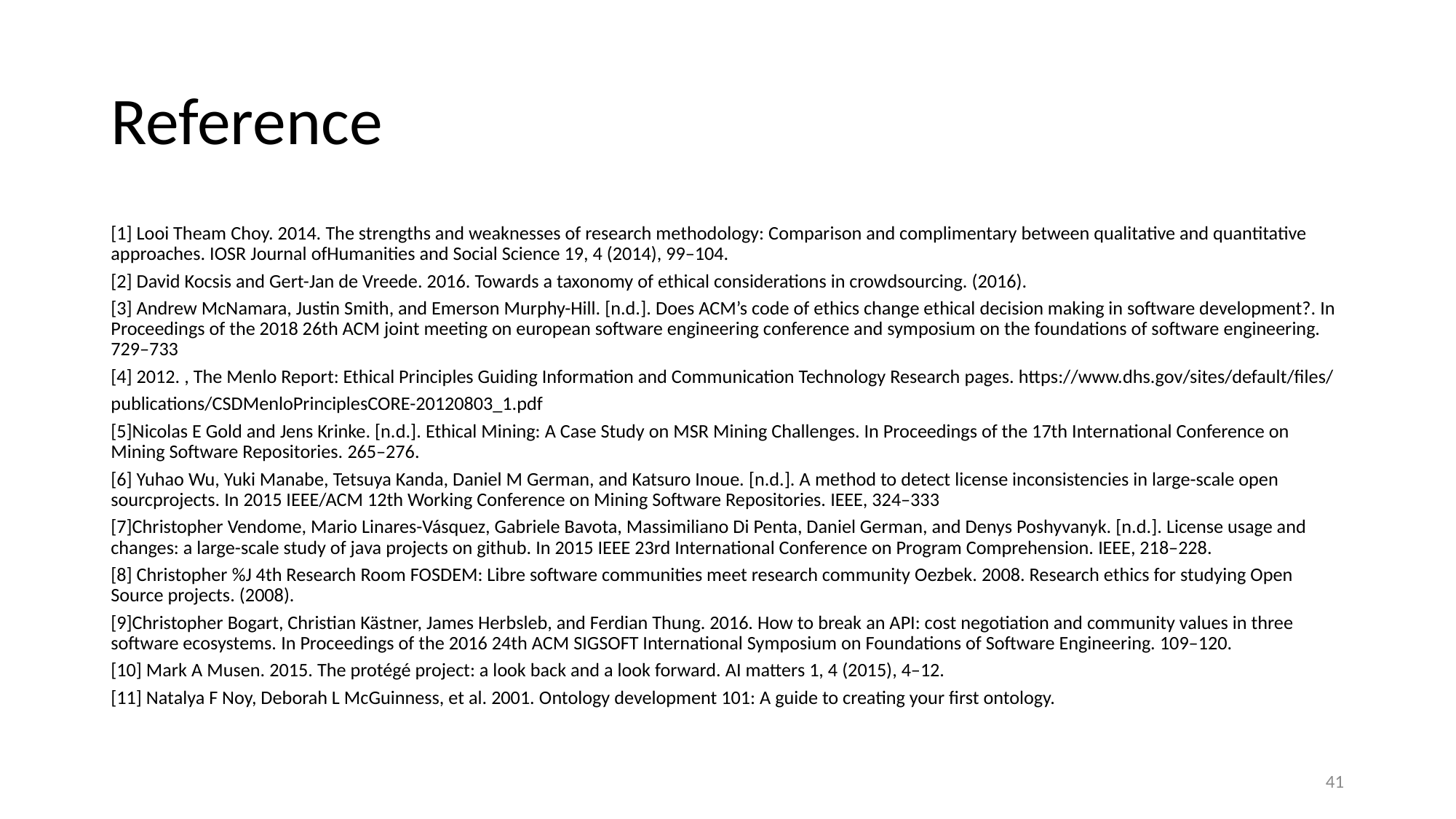

# Reference
[1] Looi Theam Choy. 2014. The strengths and weaknesses of research methodology: Comparison and complimentary between qualitative and quantitative approaches. IOSR Journal ofHumanities and Social Science 19, 4 (2014), 99–104.
[2] David Kocsis and Gert-Jan de Vreede. 2016. Towards a taxonomy of ethical considerations in crowdsourcing. (2016).
[3] Andrew McNamara, Justin Smith, and Emerson Murphy-Hill. [n.d.]. Does ACM’s code of ethics change ethical decision making in software development?. In Proceedings of the 2018 26th ACM joint meeting on european software engineering conference and symposium on the foundations of software engineering. 729–733
[4] 2012. , The Menlo Report: Ethical Principles Guiding Information and Communication Technology Research pages. https://www.dhs.gov/sites/default/files/
publications/CSDMenloPrinciplesCORE-20120803_1.pdf
[5]Nicolas E Gold and Jens Krinke. [n.d.]. Ethical Mining: A Case Study on MSR Mining Challenges. In Proceedings of the 17th International Conference on Mining Software Repositories. 265–276.
[6] Yuhao Wu, Yuki Manabe, Tetsuya Kanda, Daniel M German, and Katsuro Inoue. [n.d.]. A method to detect license inconsistencies in large-scale open sourcprojects. In 2015 IEEE/ACM 12th Working Conference on Mining Software Repositories. IEEE, 324–333
[7]Christopher Vendome, Mario Linares-Vásquez, Gabriele Bavota, Massimiliano Di Penta, Daniel German, and Denys Poshyvanyk. [n.d.]. License usage and changes: a large-scale study of java projects on github. In 2015 IEEE 23rd International Conference on Program Comprehension. IEEE, 218–228.
[8] Christopher %J 4th Research Room FOSDEM: Libre software communities meet research community Oezbek. 2008. Research ethics for studying Open Source projects. (2008).
[9]Christopher Bogart, Christian Kästner, James Herbsleb, and Ferdian Thung. 2016. How to break an API: cost negotiation and community values in three software ecosystems. In Proceedings of the 2016 24th ACM SIGSOFT International Symposium on Foundations of Software Engineering. 109–120.
[10] Mark A Musen. 2015. The protégé project: a look back and a look forward. AI matters 1, 4 (2015), 4–12.
[11] Natalya F Noy, Deborah L McGuinness, et al. 2001. Ontology development 101: A guide to creating your first ontology.
41